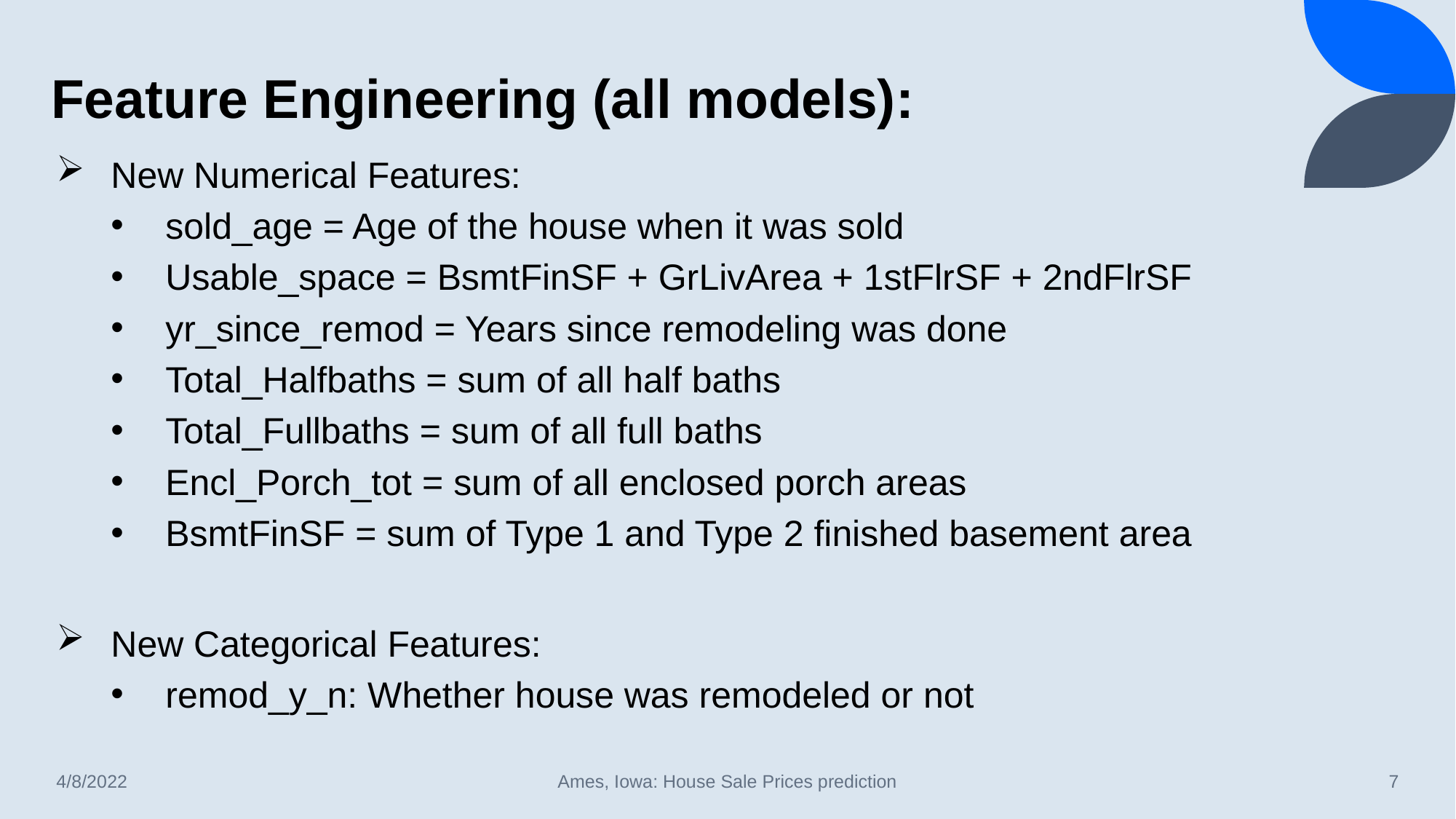

# Feature Engineering (all models):
New Numerical Features:
sold_age = Age of the house when it was sold
Usable_space = BsmtFinSF + GrLivArea + 1stFlrSF + 2ndFlrSF
yr_since_remod = Years since remodeling was done
Total_Halfbaths = sum of all half baths
Total_Fullbaths = sum of all full baths
Encl_Porch_tot = sum of all enclosed porch areas
BsmtFinSF = sum of Type 1 and Type 2 finished basement area

New Categorical Features:
remod_y_n: Whether house was remodeled or not
4/8/2022
Ames, Iowa: House Sale Prices prediction
7